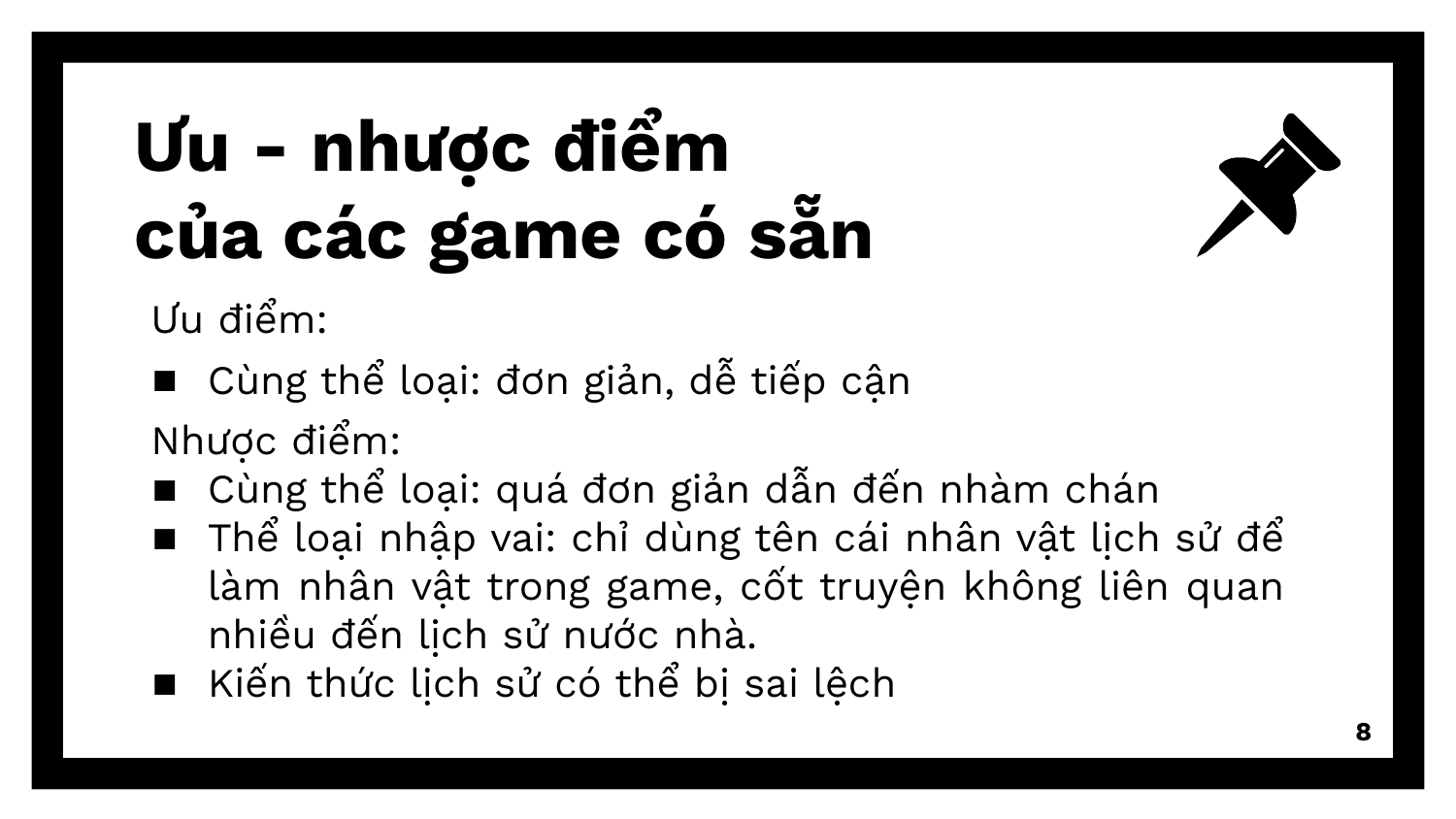

# Ưu - nhược điểm của các game có sẵn

Ưu điểm:
Cùng thể loại: đơn giản, dễ tiếp cận
Nhược điểm:
Cùng thể loại: quá đơn giản dẫn đến nhàm chán
Thể loại nhập vai: chỉ dùng tên cái nhân vật lịch sử để làm nhân vật trong game, cốt truyện không liên quan nhiều đến lịch sử nước nhà.
Kiến thức lịch sử có thể bị sai lệch
8